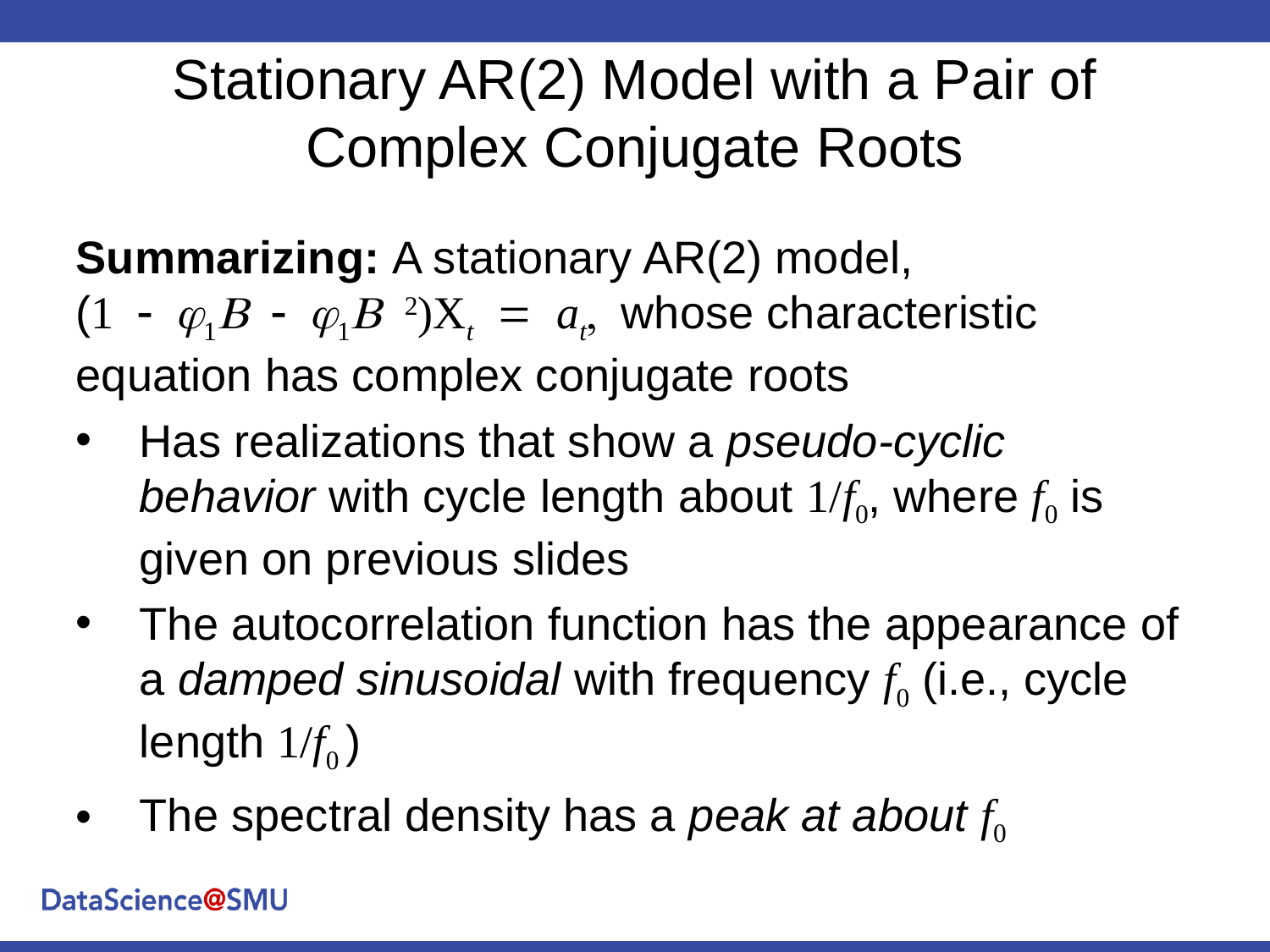

# Stationary AR(2) Model with a Pair of Complex Conjugate Roots
Summarizing: A stationary AR(2) model,
(1 − ϕ1Β − ϕ1Β 2)Xt = at, whose characteristic equation has complex conjugate roots
Has realizations that show a pseudo-cyclic behavior with cycle length about 1/f0, where f0 is given on previous slides
The autocorrelation function has the appearance of a damped sinusoidal with frequency f0 (i.e., cycle length 1/f0 )
The spectral density has a peak at about f0